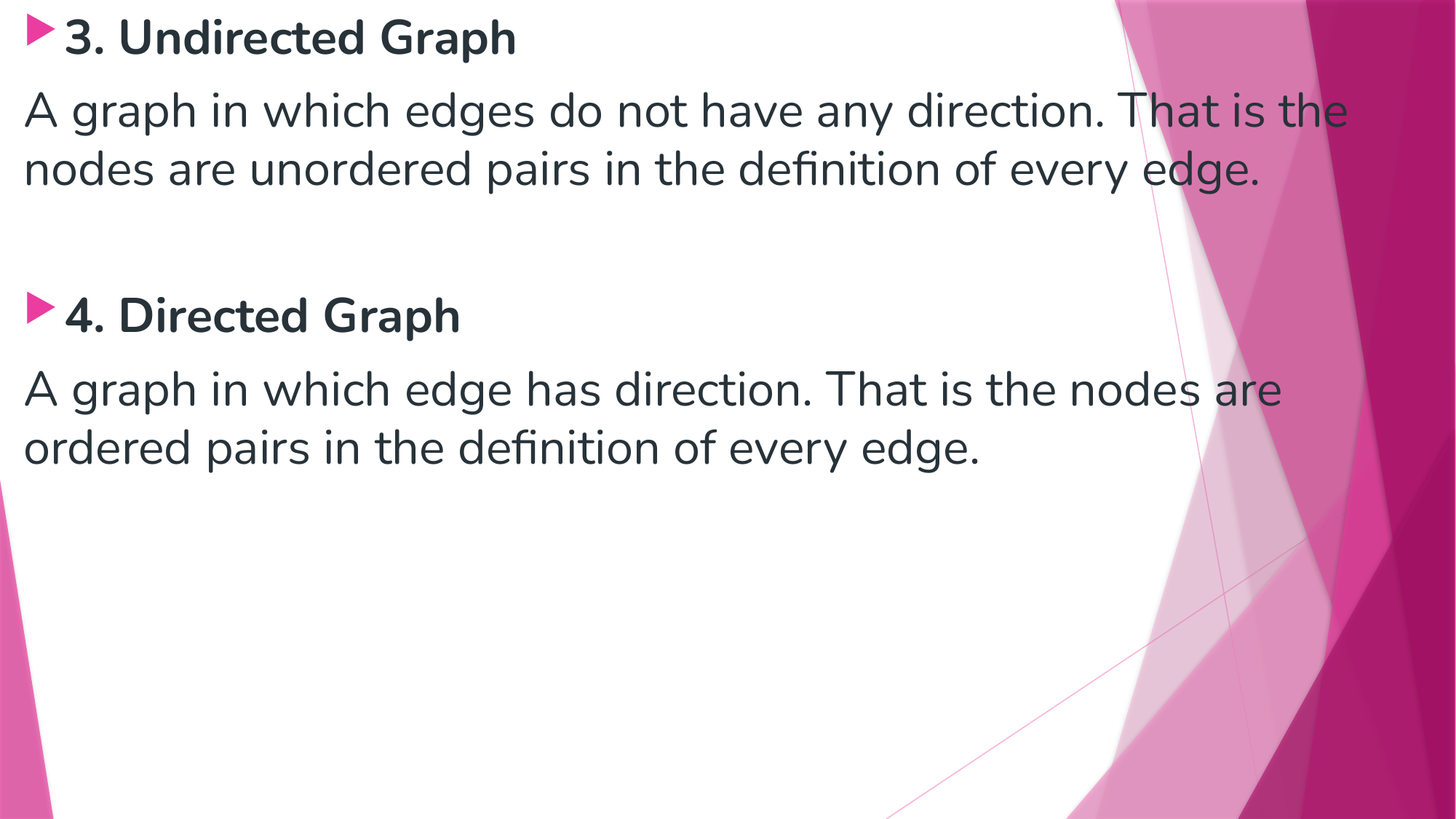

3. Undirected Graph
A graph in which edges do not have any direction. That is the nodes are unordered pairs in the definition of every edge.

4. Directed Graph
A graph in which edge has direction. That is the nodes are ordered pairs in the definition of every edge.